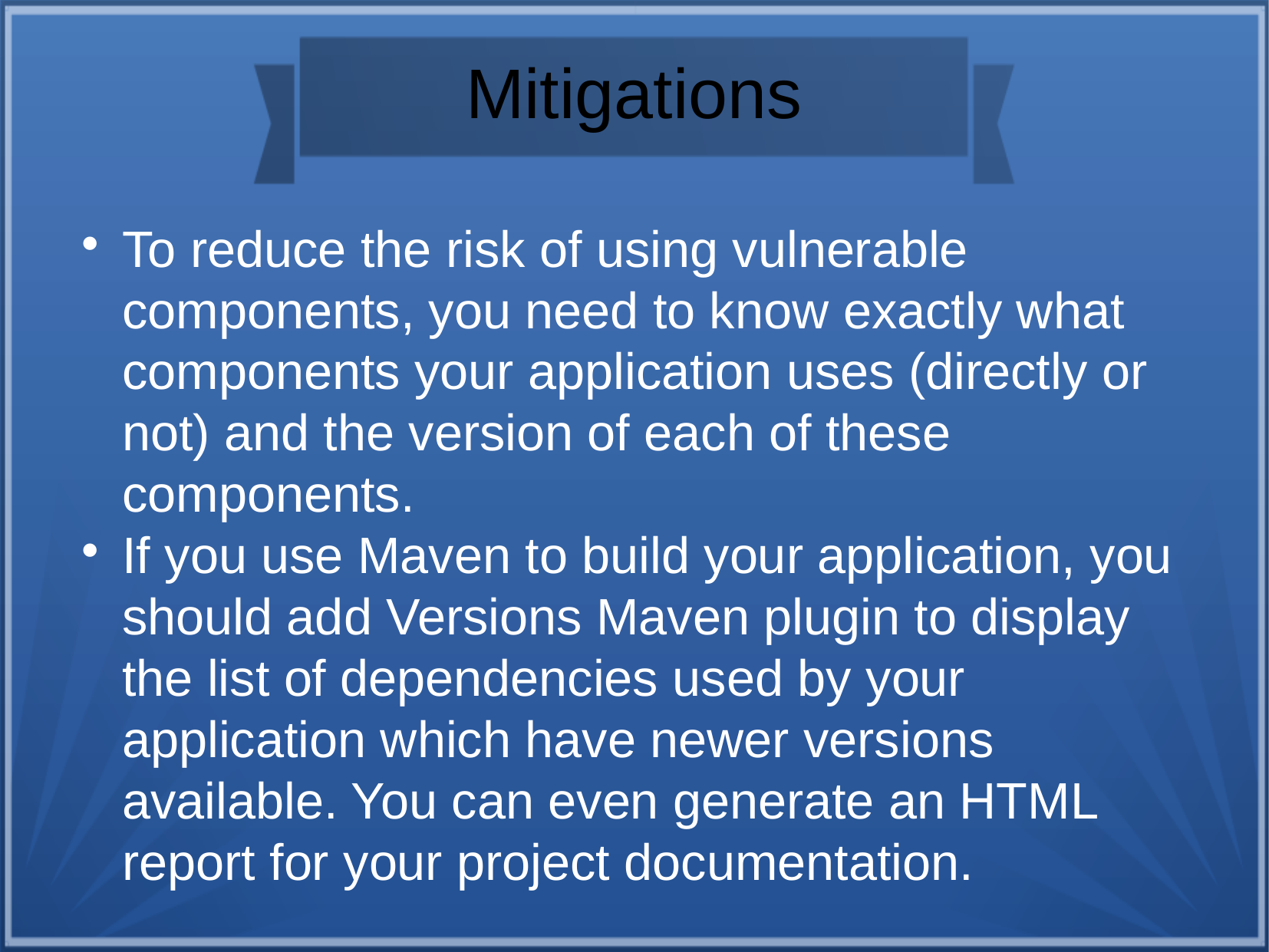

Mitigations
To reduce the risk of using vulnerable components, you need to know exactly what components your application uses (directly or not) and the version of each of these components.
If you use Maven to build your application, you should add Versions Maven plugin to display the list of dependencies used by your application which have newer versions available. You can even generate an HTML report for your project documentation.